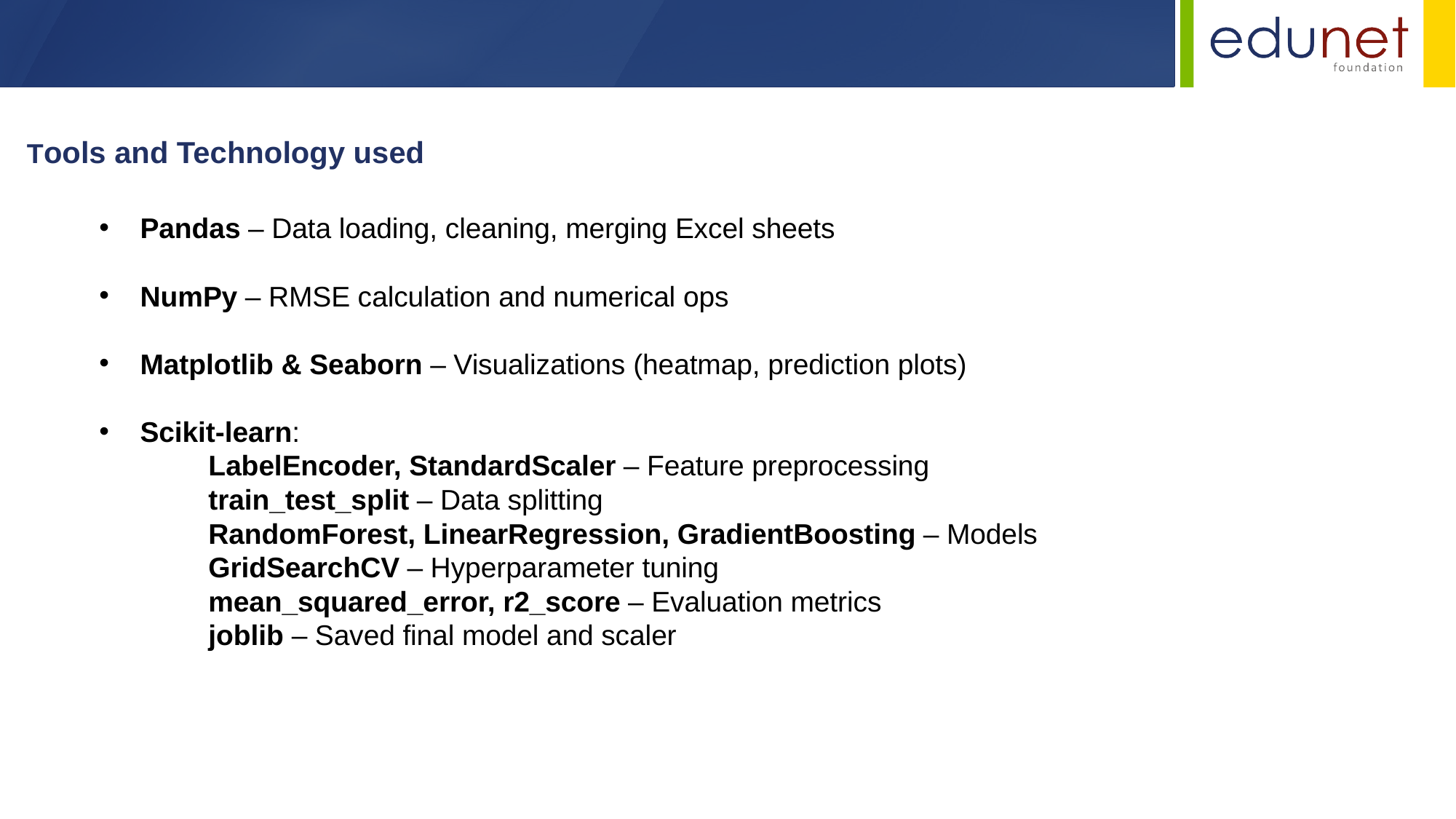

Tools and Technology used
Pandas – Data loading, cleaning, merging Excel sheets

NumPy – RMSE calculation and numerical ops

Matplotlib & Seaborn – Visualizations (heatmap, prediction plots)

Scikit-learn:
	LabelEncoder, StandardScaler – Feature preprocessing
	train_test_split – Data splitting
	RandomForest, LinearRegression, GradientBoosting – Models
	GridSearchCV – Hyperparameter tuning
	mean_squared_error, r2_score – Evaluation metrics
	joblib – Saved final model and scaler